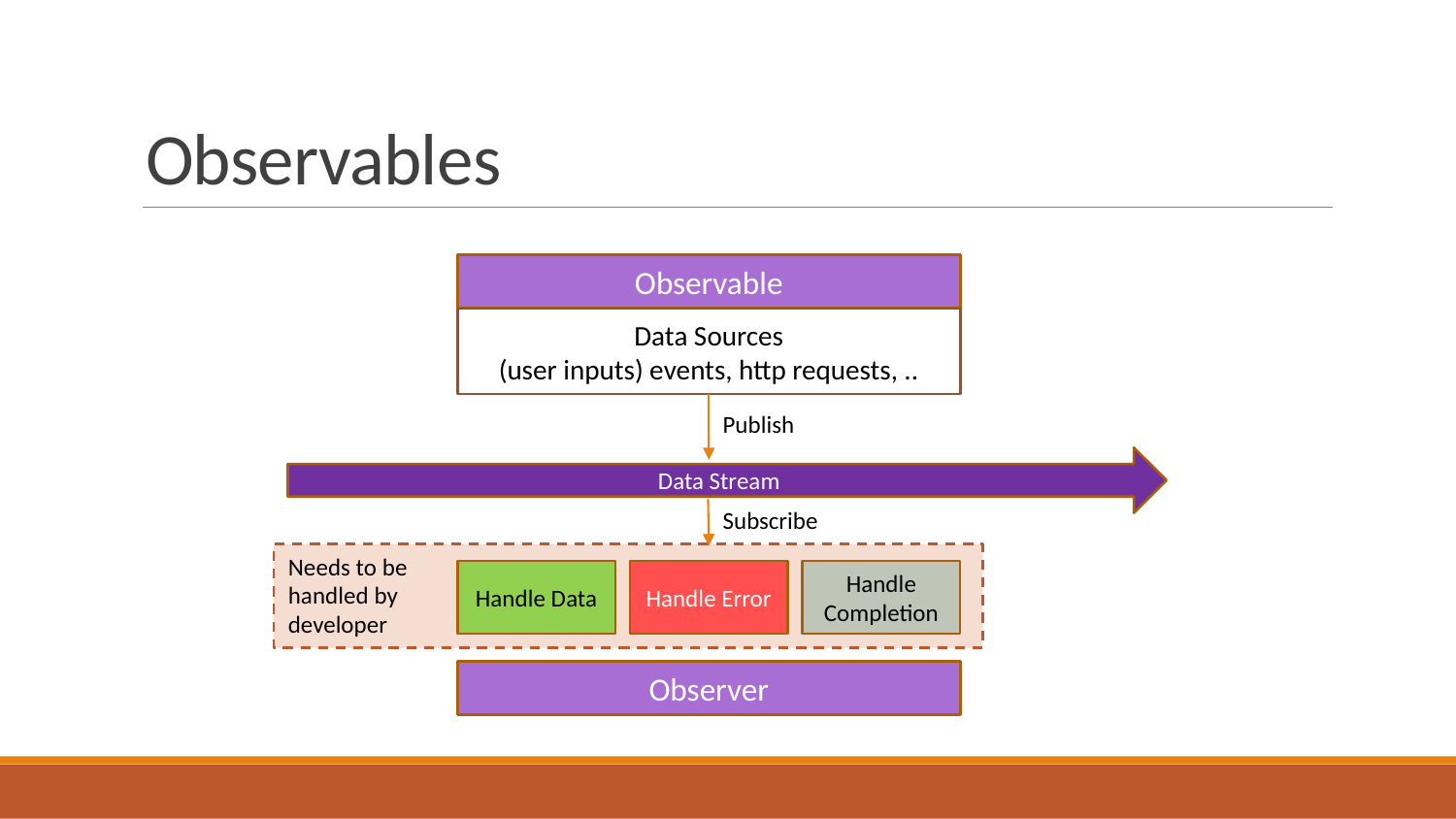

# Observables
Observable
Data Sources
(user inputs) events, http requests, ..
Publish
Data Stream
Subscribe
Needs to be
handled by
developer
Handle Data
Handle Error
Handle Completion
Observer